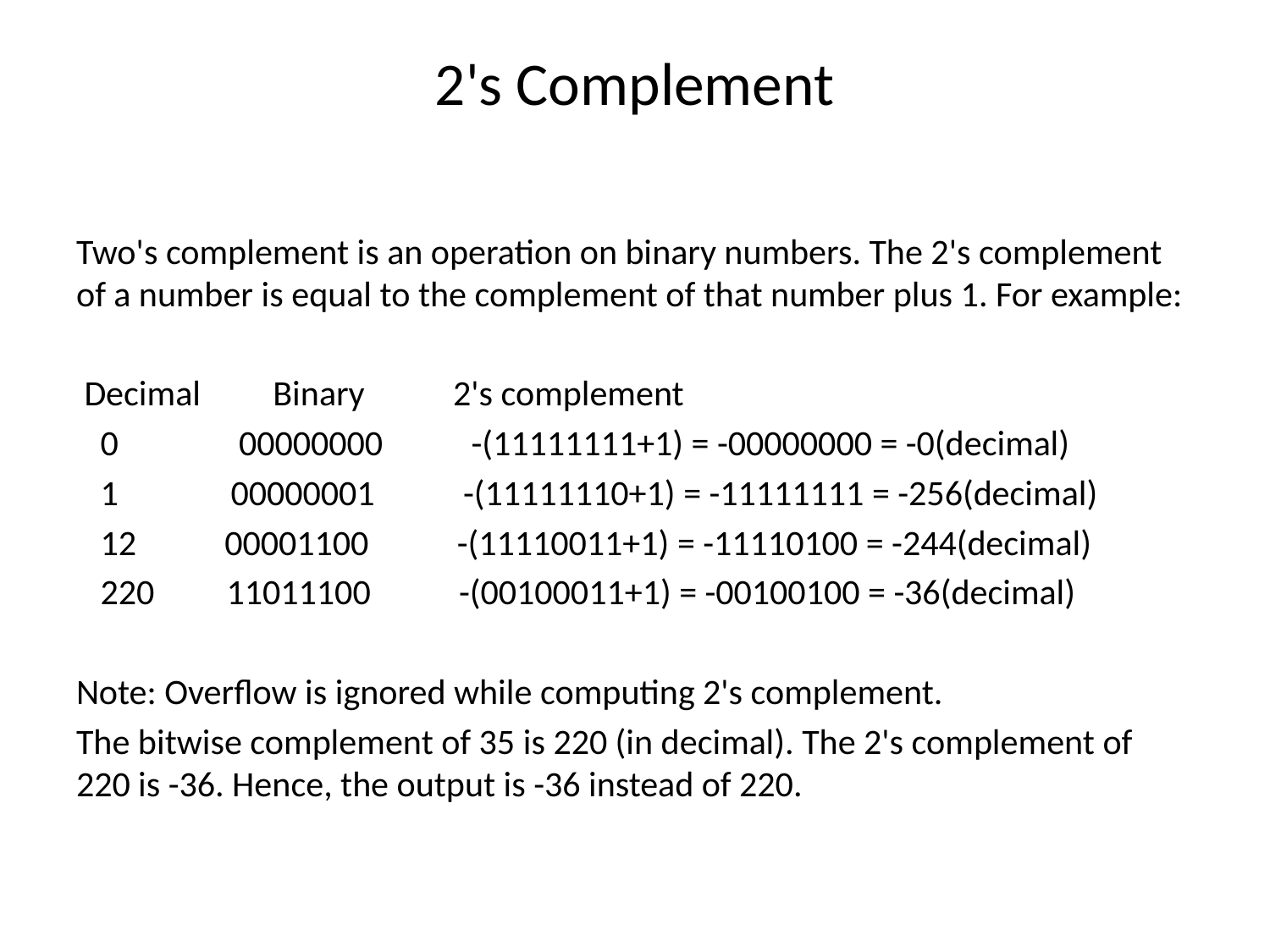

# 2's Complement
Two's complement is an operation on binary numbers. The 2's complement of a number is equal to the complement of that number plus 1. For example:

 Decimal         Binary           2's complement
   0               00000000           -(11111111+1) = -00000000 = -0(decimal)
   1              00000001           -(11111110+1) = -11111111 = -256(decimal)
   12           00001100           -(11110011+1) = -11110100 = -244(decimal)
   220         11011100           -(00100011+1) = -00100100 = -36(decimal)

Note: Overflow is ignored while computing 2's complement.
The bitwise complement of 35 is 220 (in decimal). The 2's complement of 220 is -36. Hence, the output is -36 instead of 220.